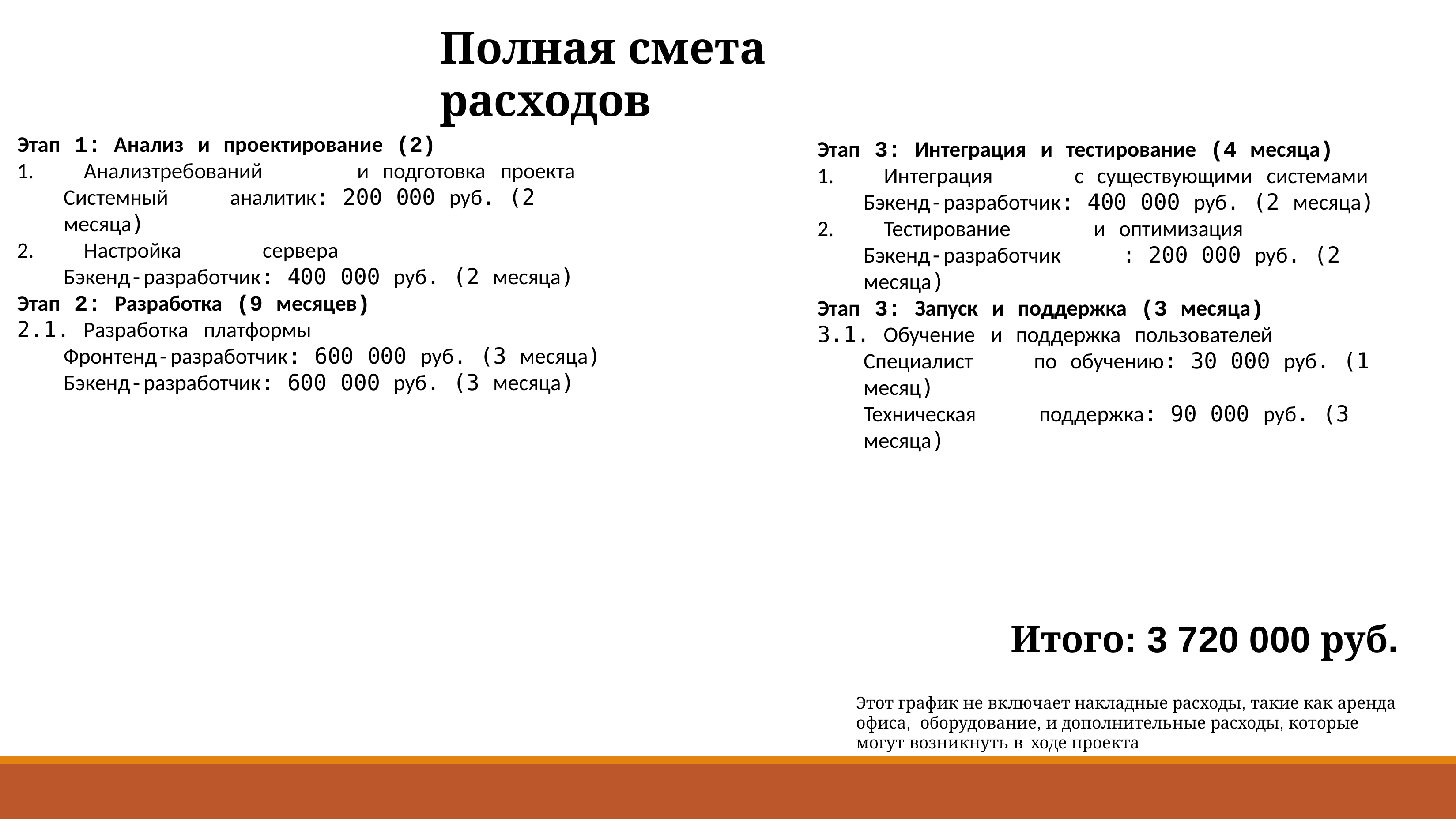

# Полная смета расходов
Этап	1:
Анализ	и	проектирование	(2)
Этап	3: Интеграция	и	тестирование	(4 месяца)
Интеграция	с	существующими	системами
Бэкенд-разработчик: 400 000 руб. (2 месяца)
Тестирование	и	оптимизация
Бэкенд-разработчик	: 200 000 руб. (2 месяца)
Этап	3: Запуск	и	поддержка	(3 месяца)
3.1. Обучение	и	поддержка	пользователей
Специалист	по	обучению: 30 000 руб. (1 месяц)
Техническая	поддержка: 90 000 руб. (3 месяца)
Анализ	требований	и	подготовка	проекта
Системный	аналитик: 200 000 руб. (2 месяца)
Настройка	сервера
Бэкенд-разработчик: 400 000 руб. (2 месяца)
Этап	2: Разработка	(9 месяцев)
2.1. Разработка	платформы
Фронтенд-разработчик: 600 000 руб. (3 месяца)
Бэкенд-разработчик: 600 000 руб. (3 месяца)
Итого: 3 720 000 руб.
Этот график не включает накладные расходы, такие как аренда офиса,  оборудование, и дополнительные расходы, которые могут возникнуть в  ходе проекта